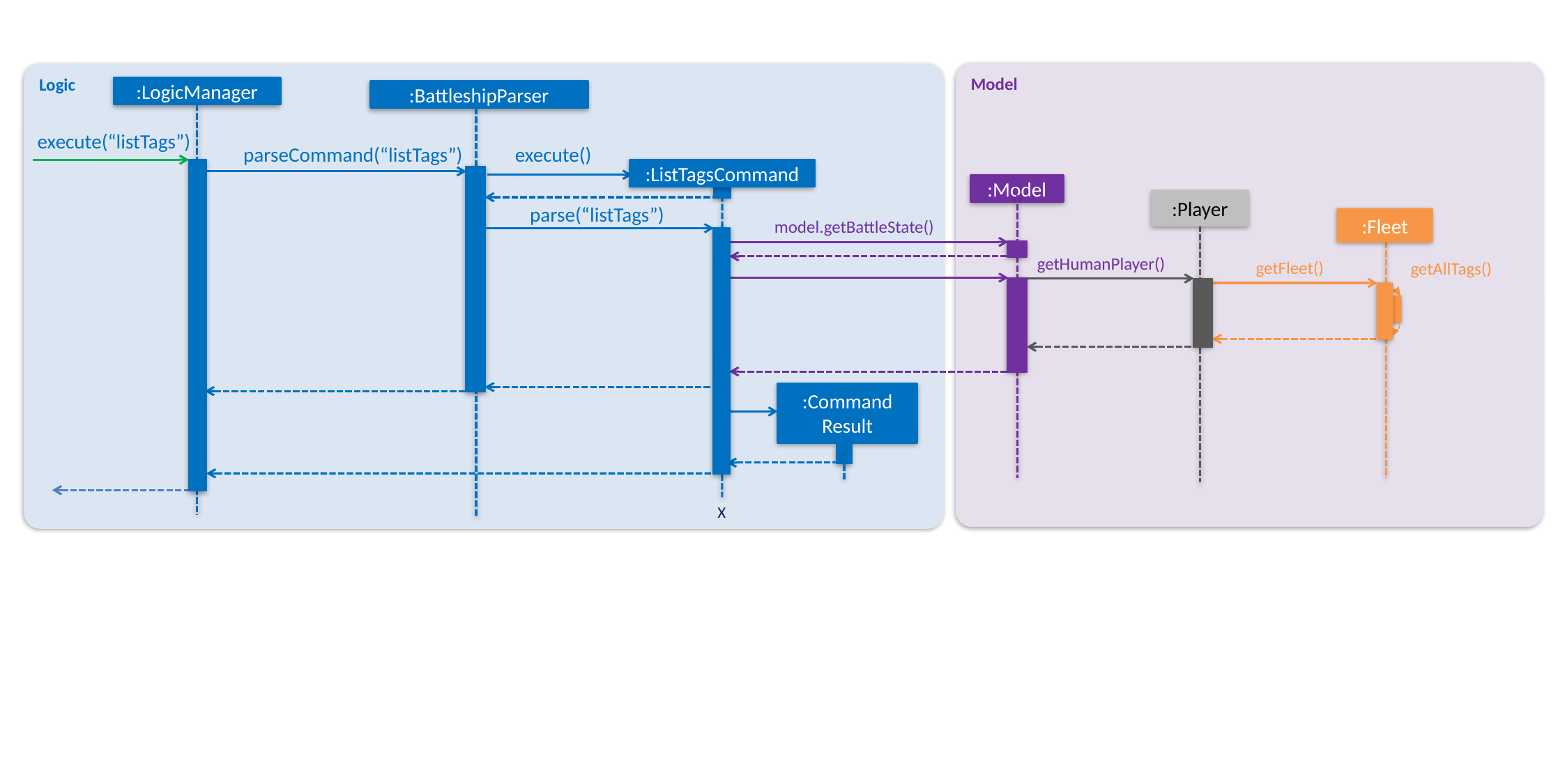

Model
Logic
:LogicManager
:BattleshipParser
execute(“listTags”)
execute()
parseCommand(“listTags”)

:ListTagsCommand

:Model

:Player
parse(“listTags”)
:Fleet
model.getBattleState()

getHumanPlayer()
getFleet()
getAllTags()

:Command
Result

X